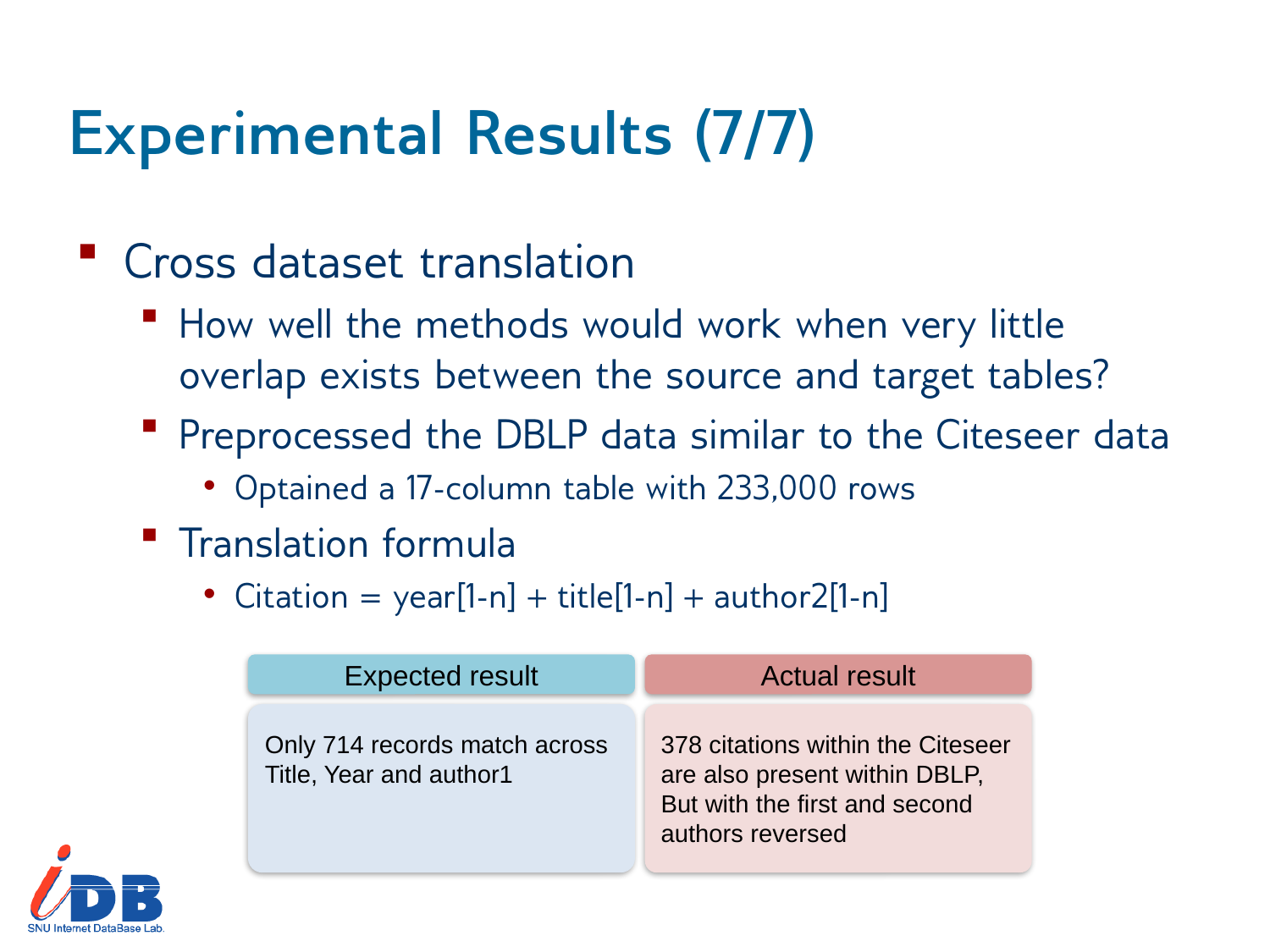

# Experimental Results (7/7)
Cross dataset translation
How well the methods would work when very little overlap exists between the source and target tables?
Preprocessed the DBLP data similar to the Citeseer data
Optained a 17-column table with 233,000 rows
Translation formula
Citation = year[1-n] + title[1-n] + author2[1-n]
Expected result
Actual result
Only 714 records match across
Title, Year and author1

378 citations within the Citeseer
are also present within DBLP,
But with the first and second
authors reversed